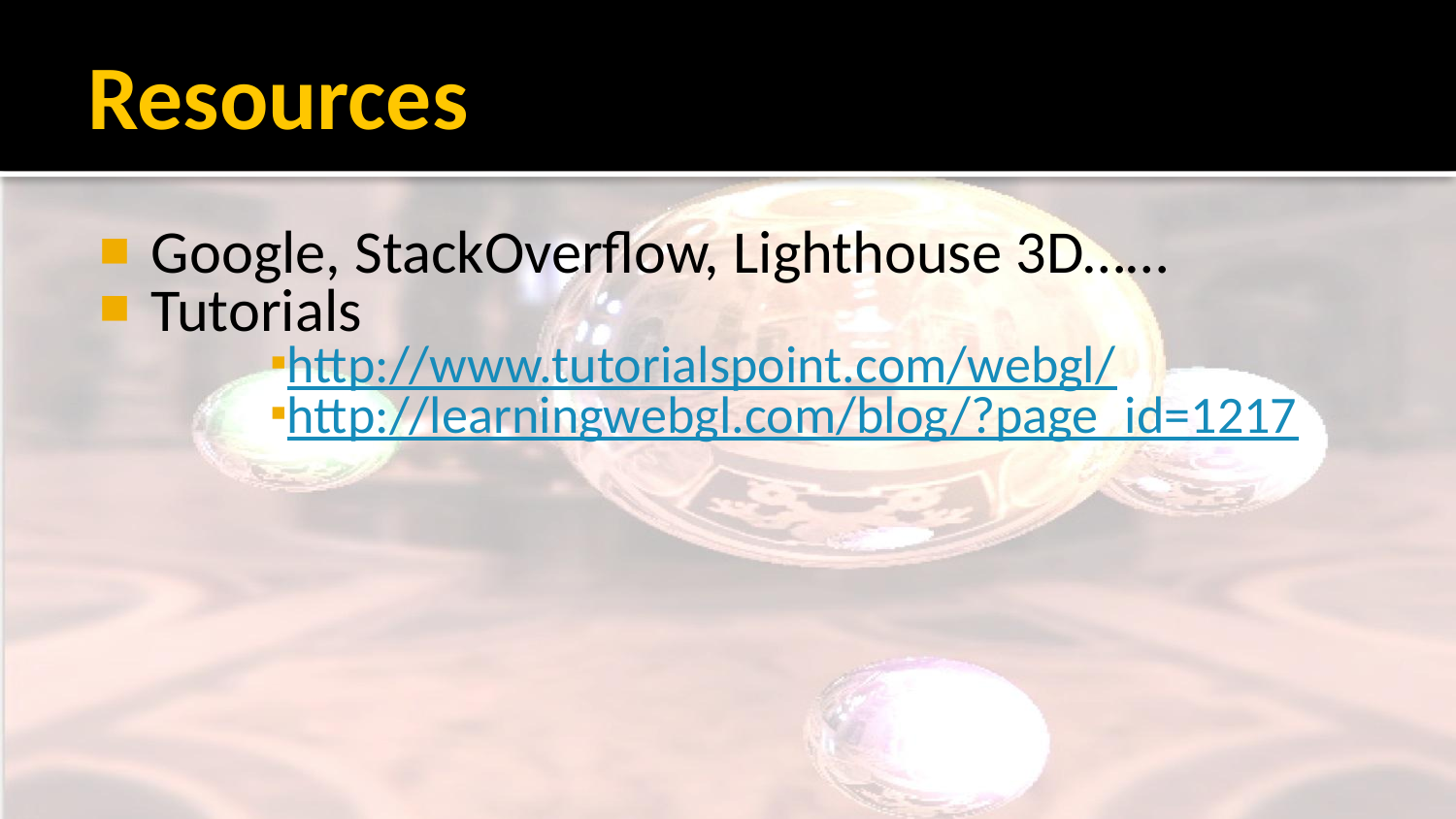

# Resources
Google, StackOverflow, Lighthouse 3D……
Tutorials
http://www.tutorialspoint.com/webgl/
http://learningwebgl.com/blog/?page_id=1217